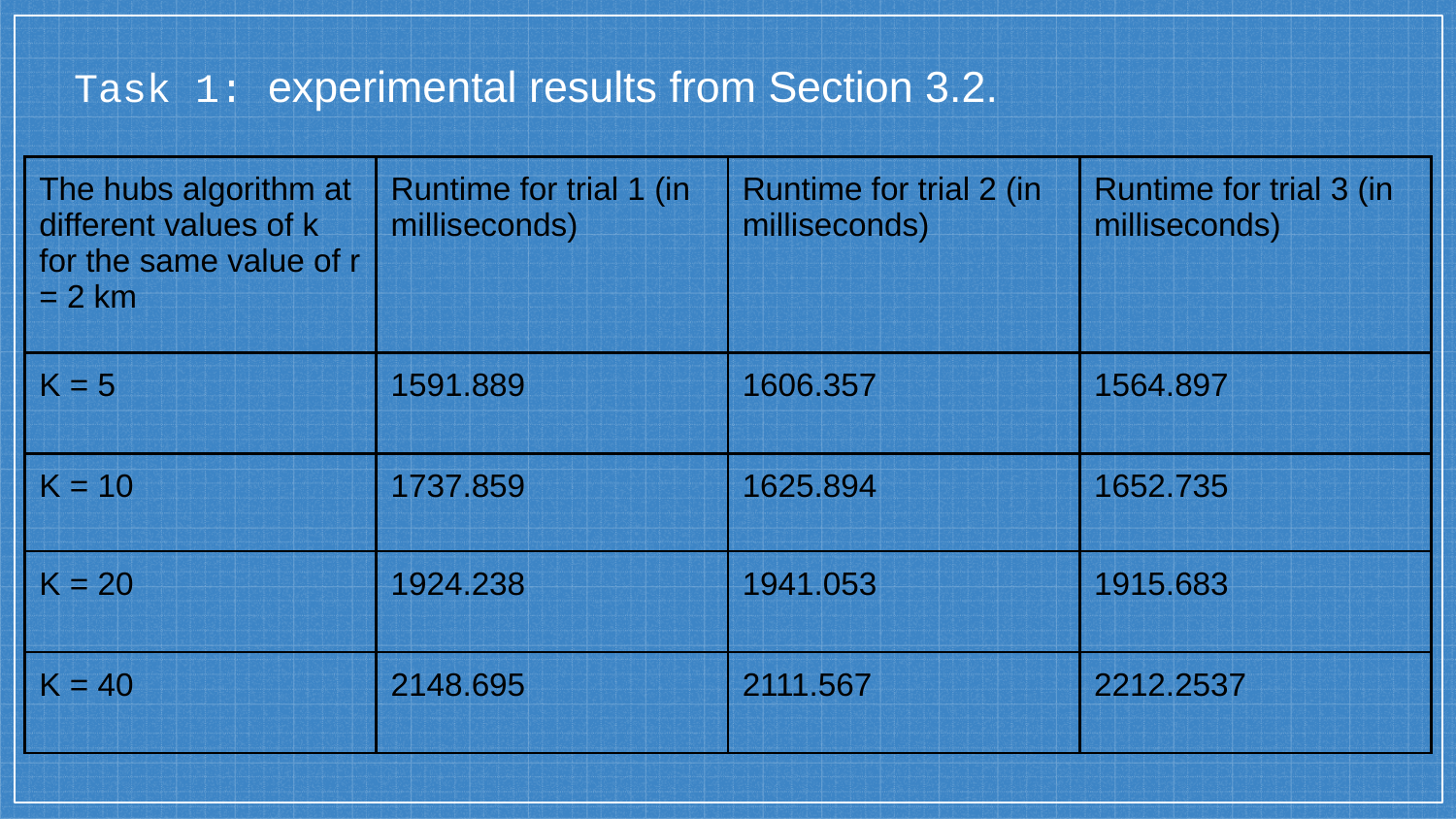

# Task 1: experimental results from Section 3.2.

| The hubs algorithm at different values of k for the same value of r = 2 km | Runtime for trial 1 (in milliseconds) | Runtime for trial 2 (in milliseconds) | Runtime for trial 3 (in milliseconds) |
| --- | --- | --- | --- |
| K = 5 | 1591.889 | 1606.357 | 1564.897 |
| K = 10 | 1737.859 | 1625.894 | 1652.735 |
| K = 20 | 1924.238 | 1941.053 | 1915.683 |
| K = 40 | 2148.695 | 2111.567 | 2212.2537 |